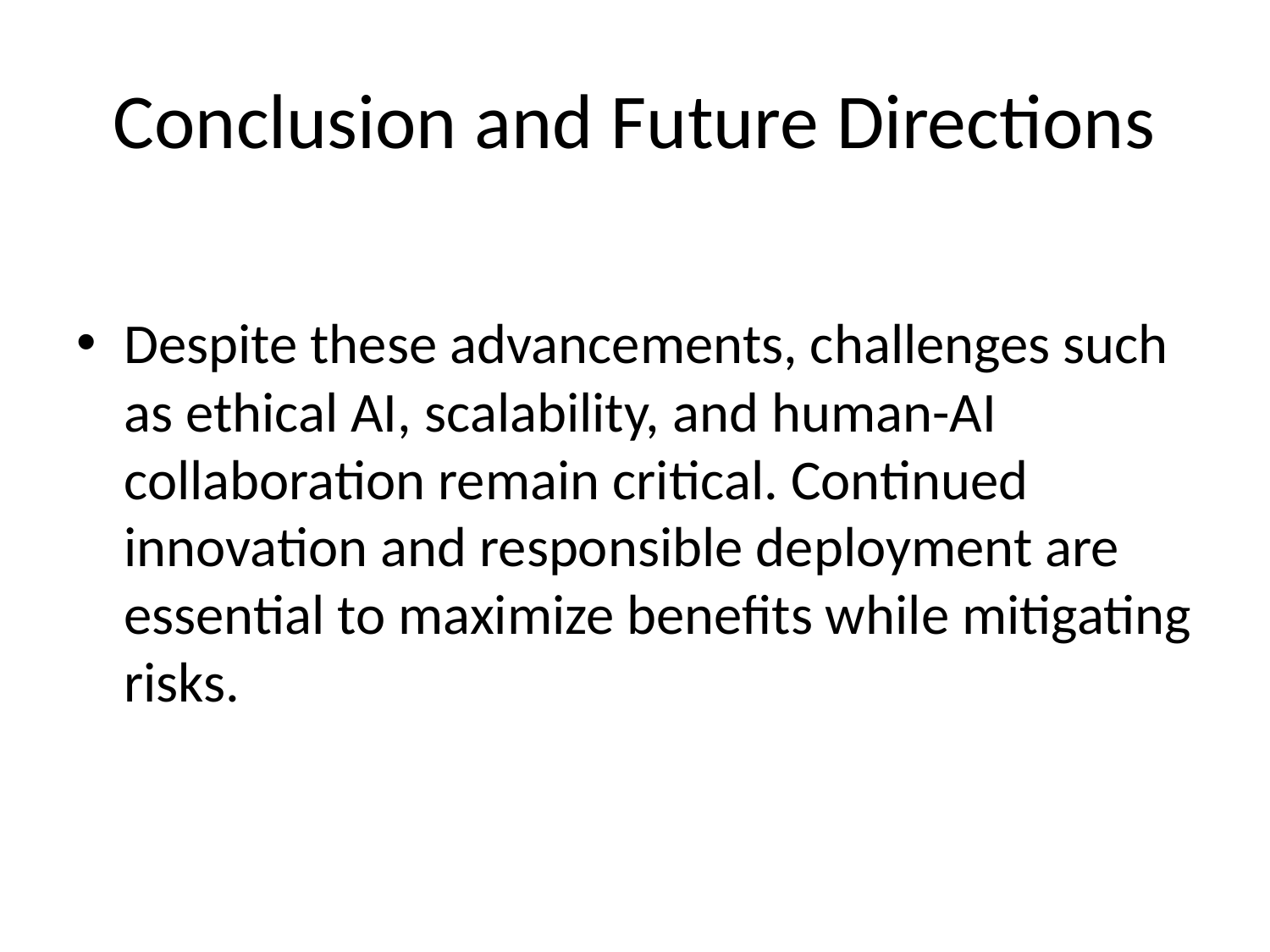

# Conclusion and Future Directions

Despite these advancements, challenges such as ethical AI, scalability, and human-AI collaboration remain critical. Continued innovation and responsible deployment are essential to maximize benefits while mitigating risks.